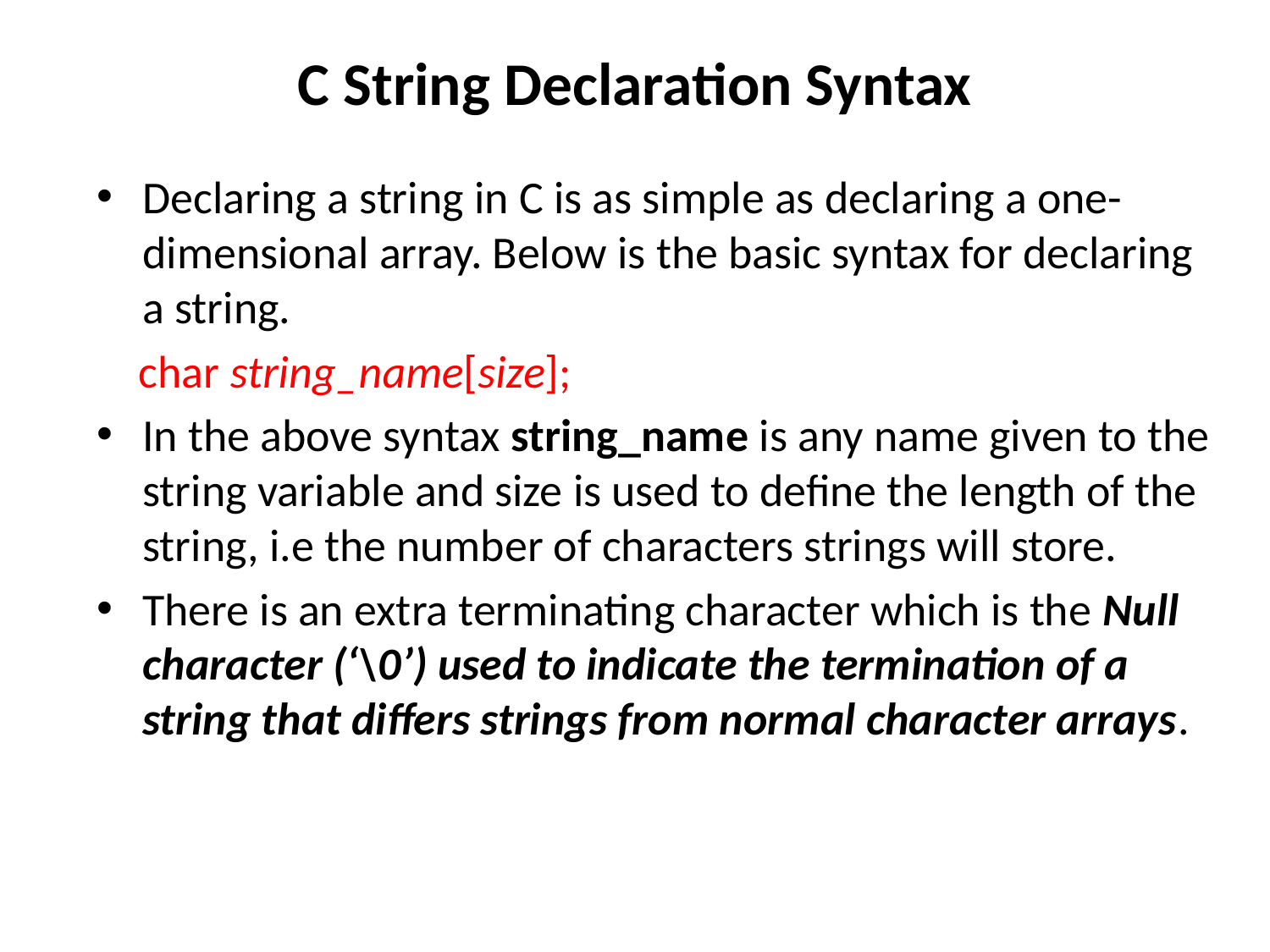

# C String Declaration Syntax
Declaring a string in C is as simple as declaring a one-dimensional array. Below is the basic syntax for declaring a string.
    char string_name[size];
In the above syntax string_name is any name given to the string variable and size is used to define the length of the string, i.e the number of characters strings will store.
There is an extra terminating character which is the Null character (‘\0’) used to indicate the termination of a string that differs strings from normal character arrays.